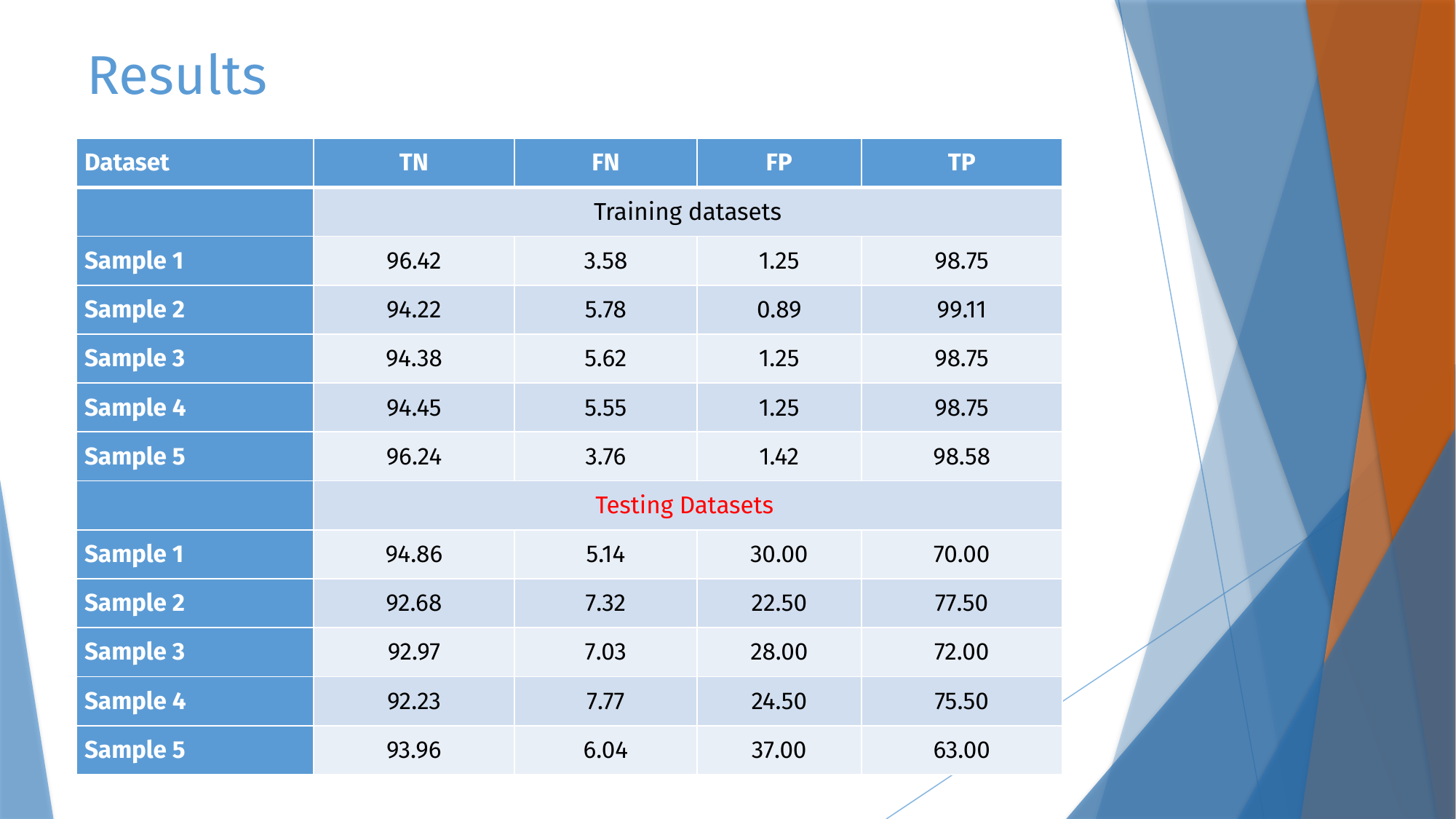

# Results
| Dataset | TN | FN | FP | TP |
| --- | --- | --- | --- | --- |
|  | Training datasets |  |  |  |
| Sample 1 | 96.42 | 3.58 | 1.25 | 98.75 |
| Sample 2 | 94.22 | 5.78 | 0.89 | 99.11 |
| Sample 3 | 94.38 | 5.62 | 1.25 | 98.75 |
| Sample 4 | 94.45 | 5.55 | 1.25 | 98.75 |
| Sample 5 | 96.24 | 3.76 | 1.42 | 98.58 |
|  | Testing Datasets |  |  |  |
| Sample 1 | 94.86 | 5.14 | 30.00 | 70.00 |
| Sample 2 | 92.68 | 7.32 | 22.50 | 77.50 |
| Sample 3 | 92.97 | 7.03 | 28.00 | 72.00 |
| Sample 4 | 92.23 | 7.77 | 24.50 | 75.50 |
| Sample 5 | 93.96 | 6.04 | 37.00 | 63.00 |